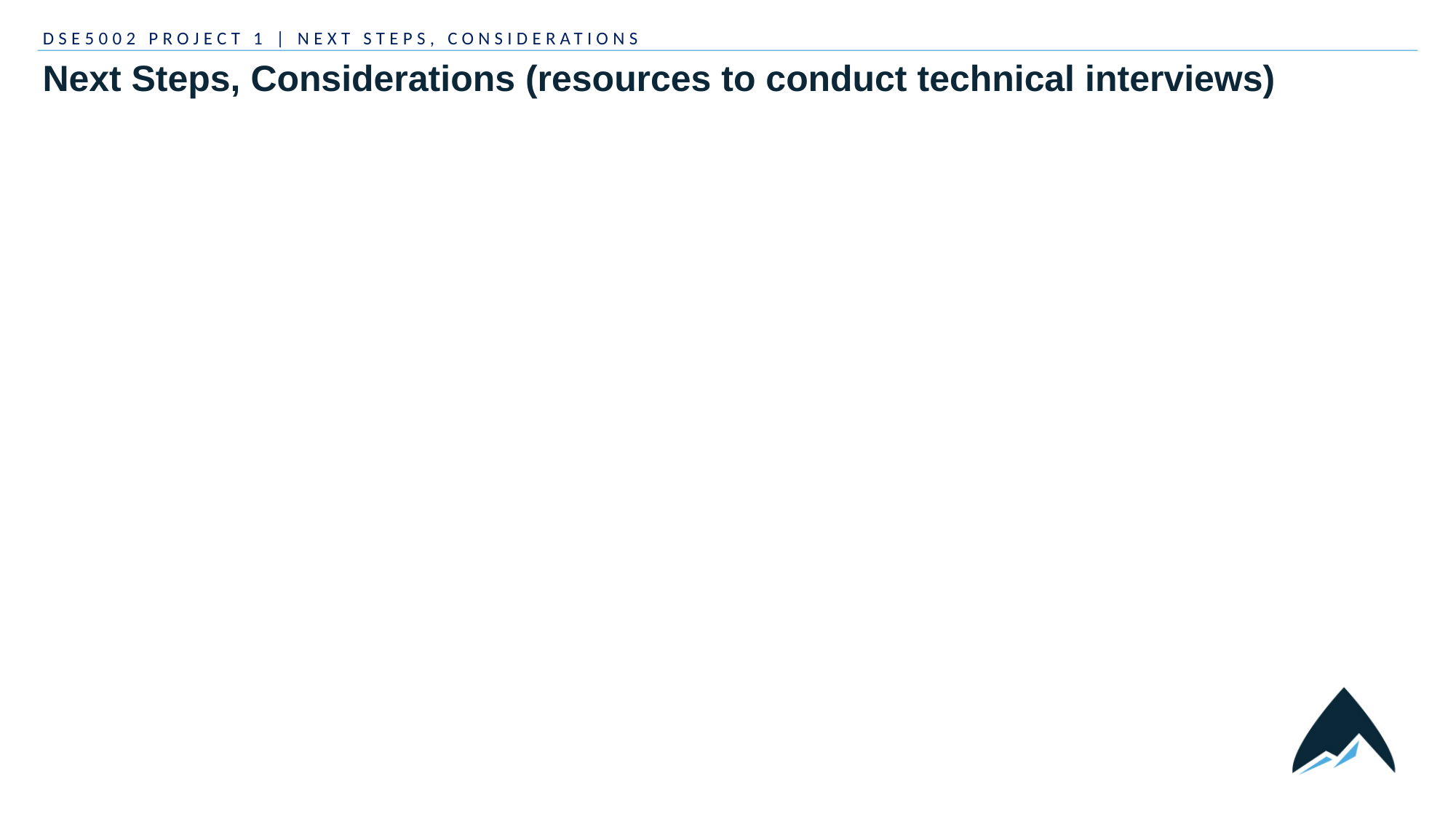

DSE5002 PROJECT 1 | NEXT STEPS, CONSIDERATIONS
# Next Steps, Considerations (resources to conduct technical interviews)